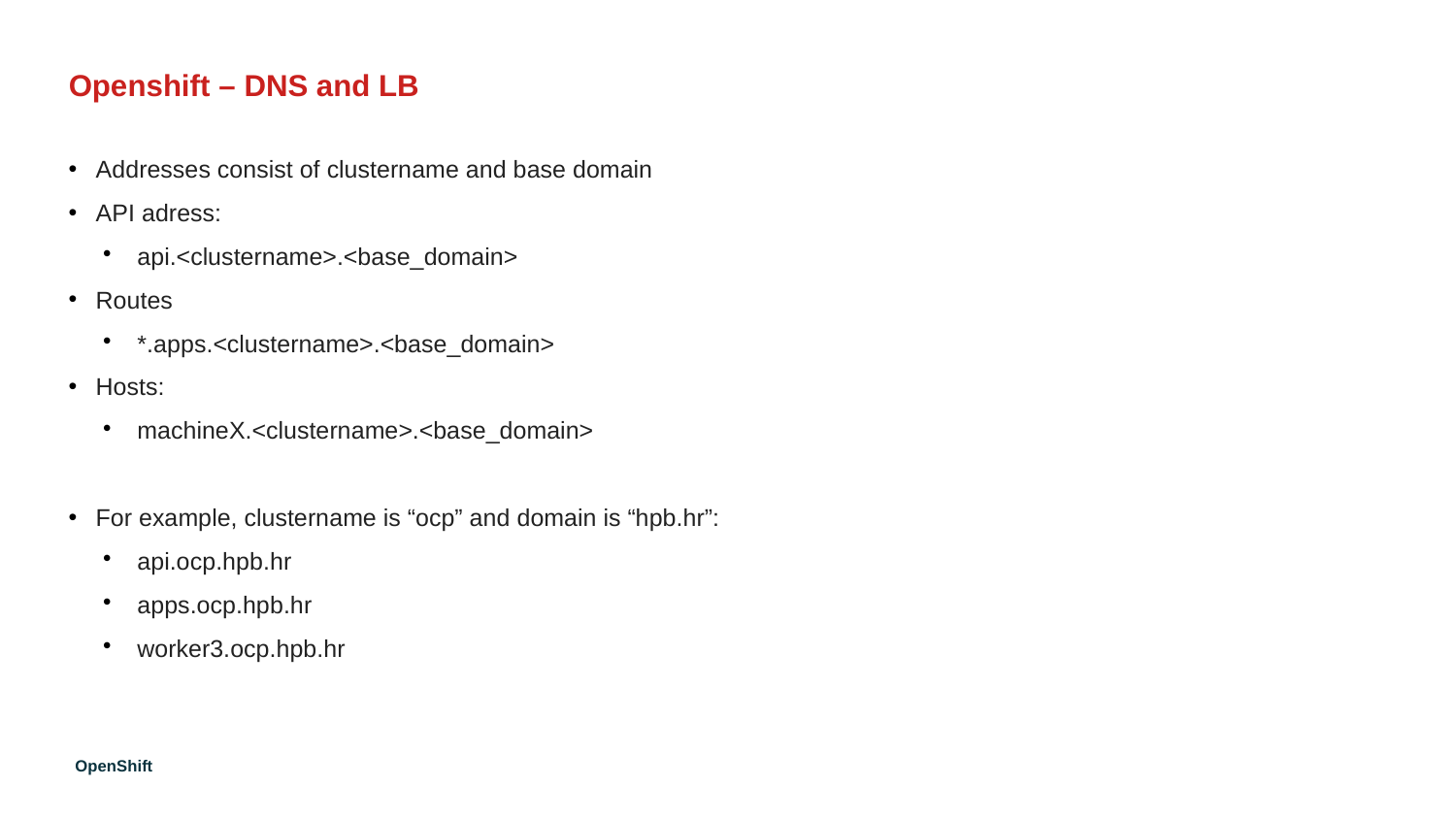

Openshift – DNS and LB

Addresses consist of clustername and base domain
API adress:
api.<clustername>.<base_domain>
Routes
*.apps.<clustername>.<base_domain>
Hosts:
machineX.<clustername>.<base_domain>

For example, clustername is “ocp” and domain is “hpb.hr”:
api.ocp.hpb.hr
apps.ocp.hpb.hr
worker3.ocp.hpb.hr
OpenShift